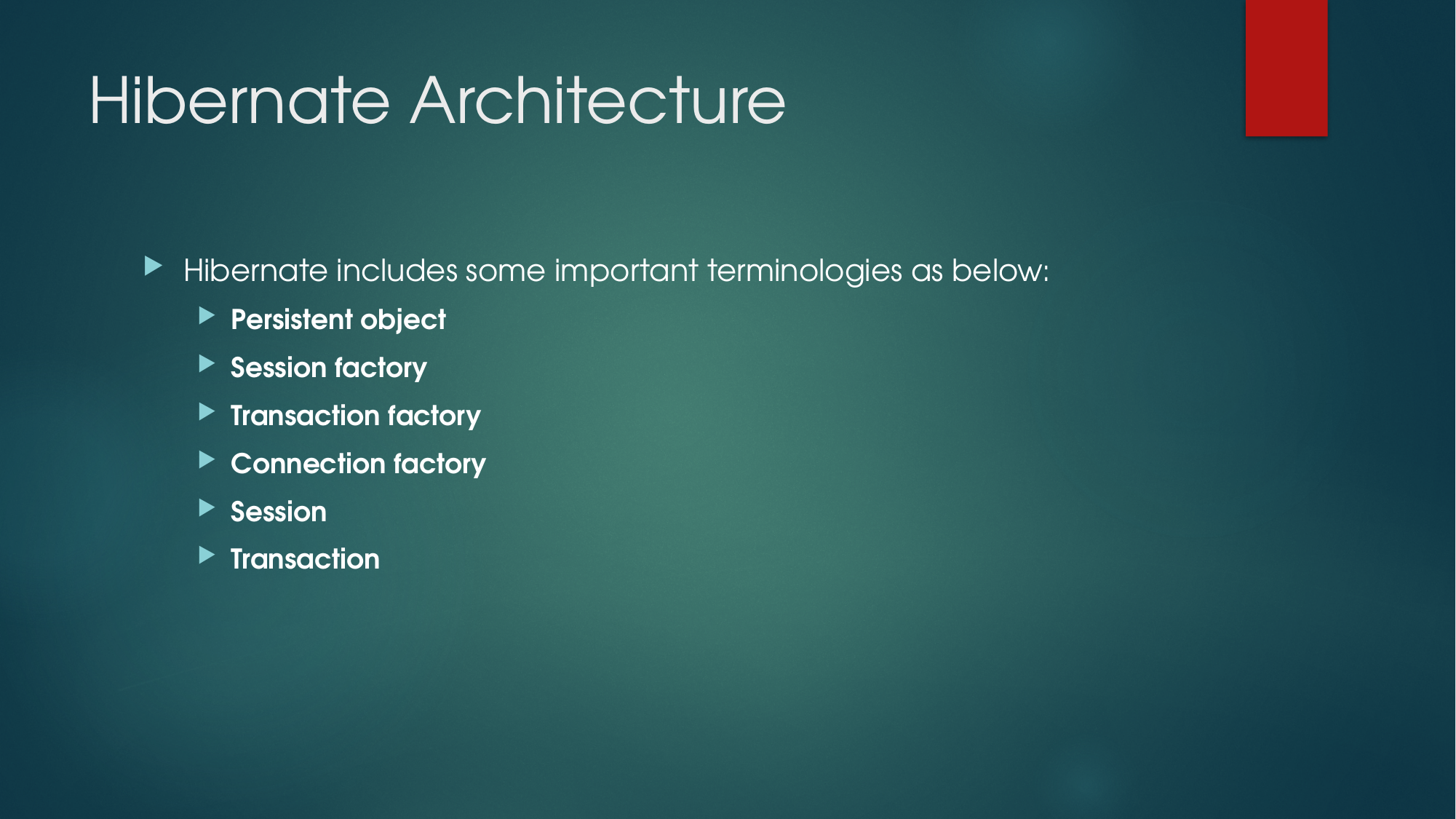

# Hibernate Architecture
Hibernate includes some important terminologies as below:
Persistent object
Session factory
Transaction factory
Connection factory
Session
Transaction